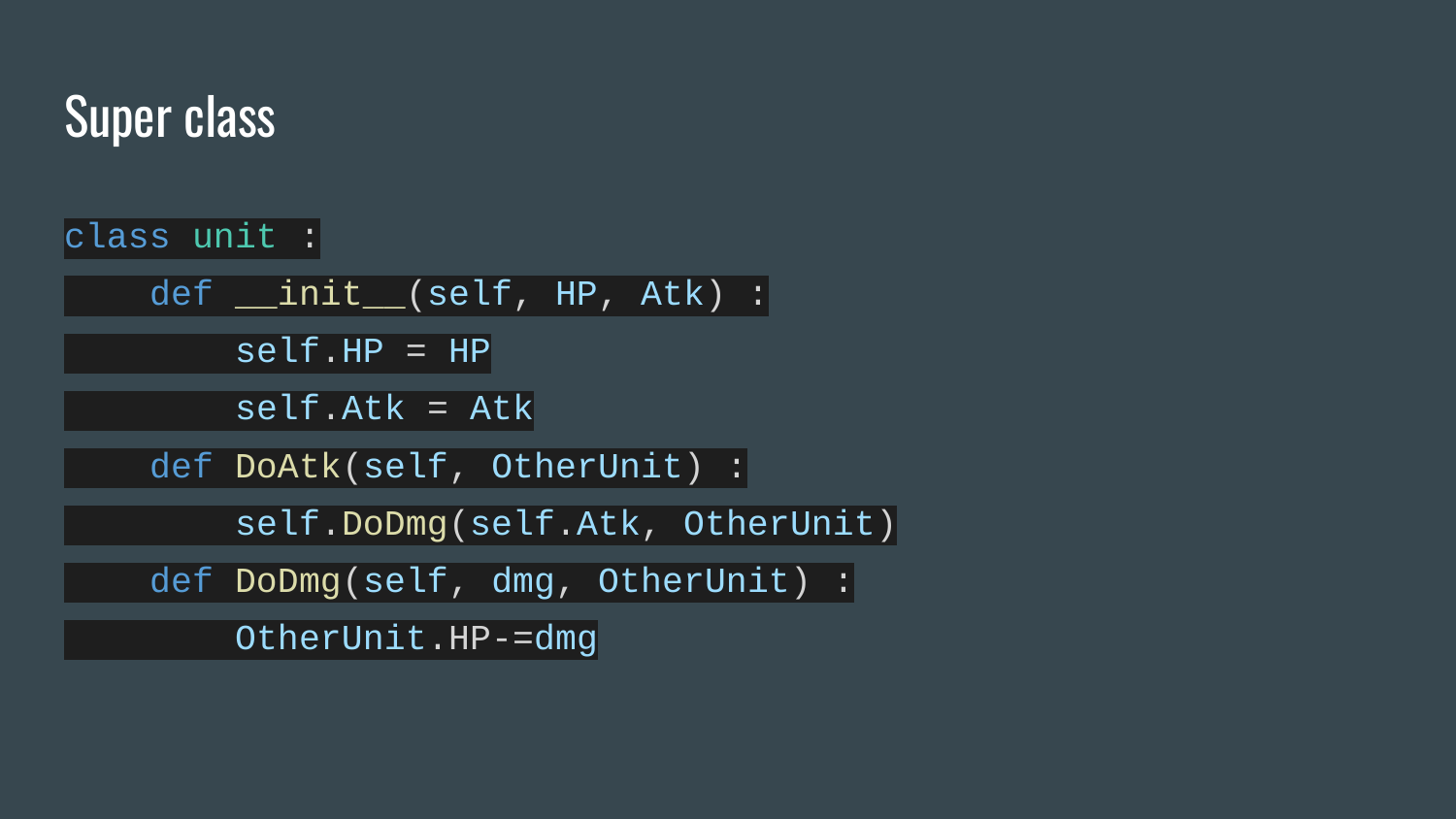

# Super class
class unit :
    def __init__(self, HP, Atk) :
        self.HP = HP
        self.Atk = Atk
    def DoAtk(self, OtherUnit) :
        self.DoDmg(self.Atk, OtherUnit)
    def DoDmg(self, dmg, OtherUnit) :
        OtherUnit.HP-=dmg